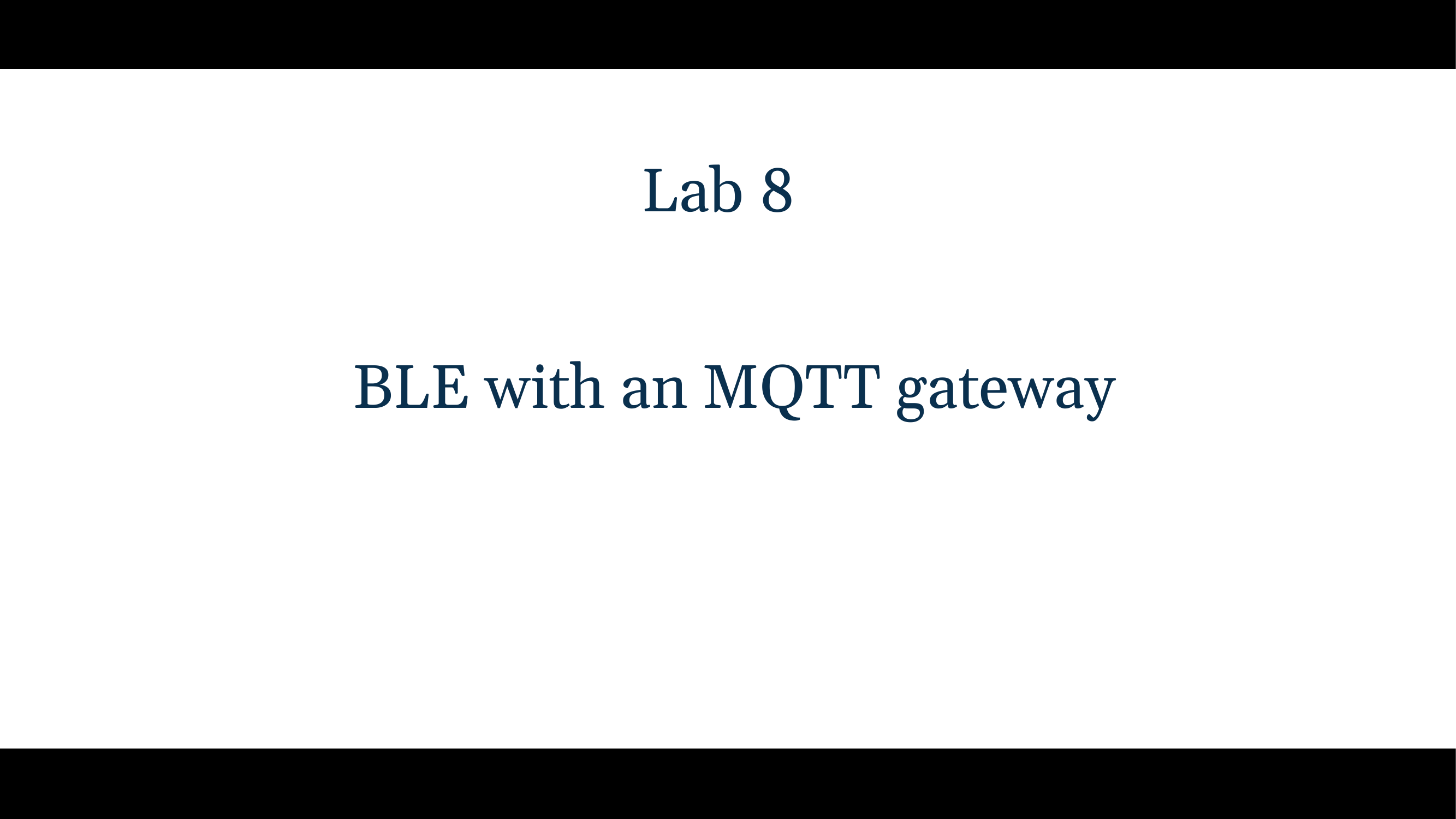

# Lab 8
 BLE with an MQTT gateway